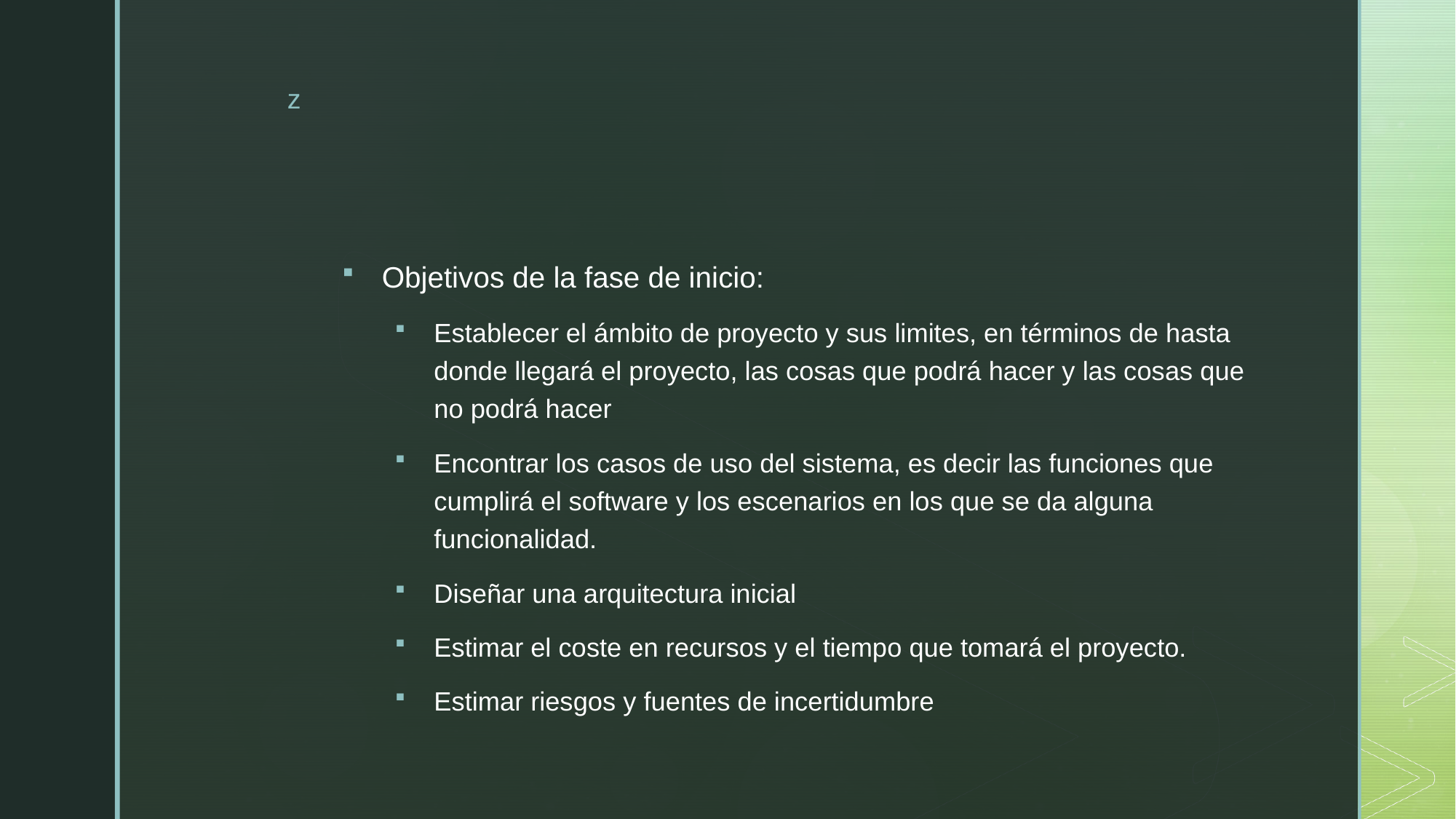

#
Objetivos de la fase de inicio:
Establecer el ámbito de proyecto y sus limites, en términos de hasta donde llegará el proyecto, las cosas que podrá hacer y las cosas que no podrá hacer
Encontrar los casos de uso del sistema, es decir las funciones que cumplirá el software y los escenarios en los que se da alguna funcionalidad.
Diseñar una arquitectura inicial
Estimar el coste en recursos y el tiempo que tomará el proyecto.
Estimar riesgos y fuentes de incertidumbre